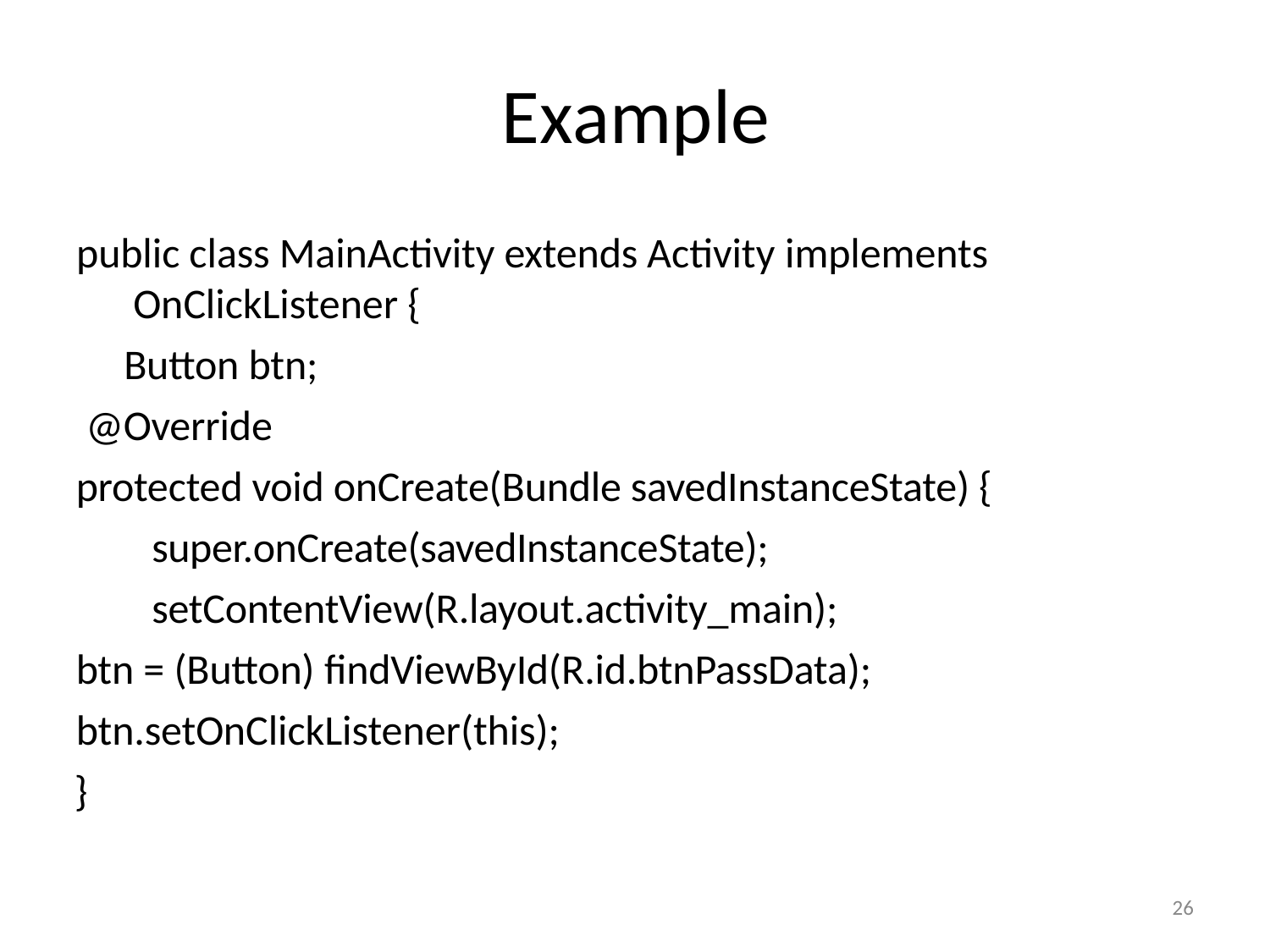

# Example
public class MainActivity extends Activity implements  OnClickListener {
Button btn;  @Override
protected void onCreate(Bundle savedInstanceState) {  super.onCreate(savedInstanceState);  setContentView(R.layout.activity_main);
btn = (Button) findViewById(R.id.btnPassData);
btn.setOnClickListener(this);
}
26